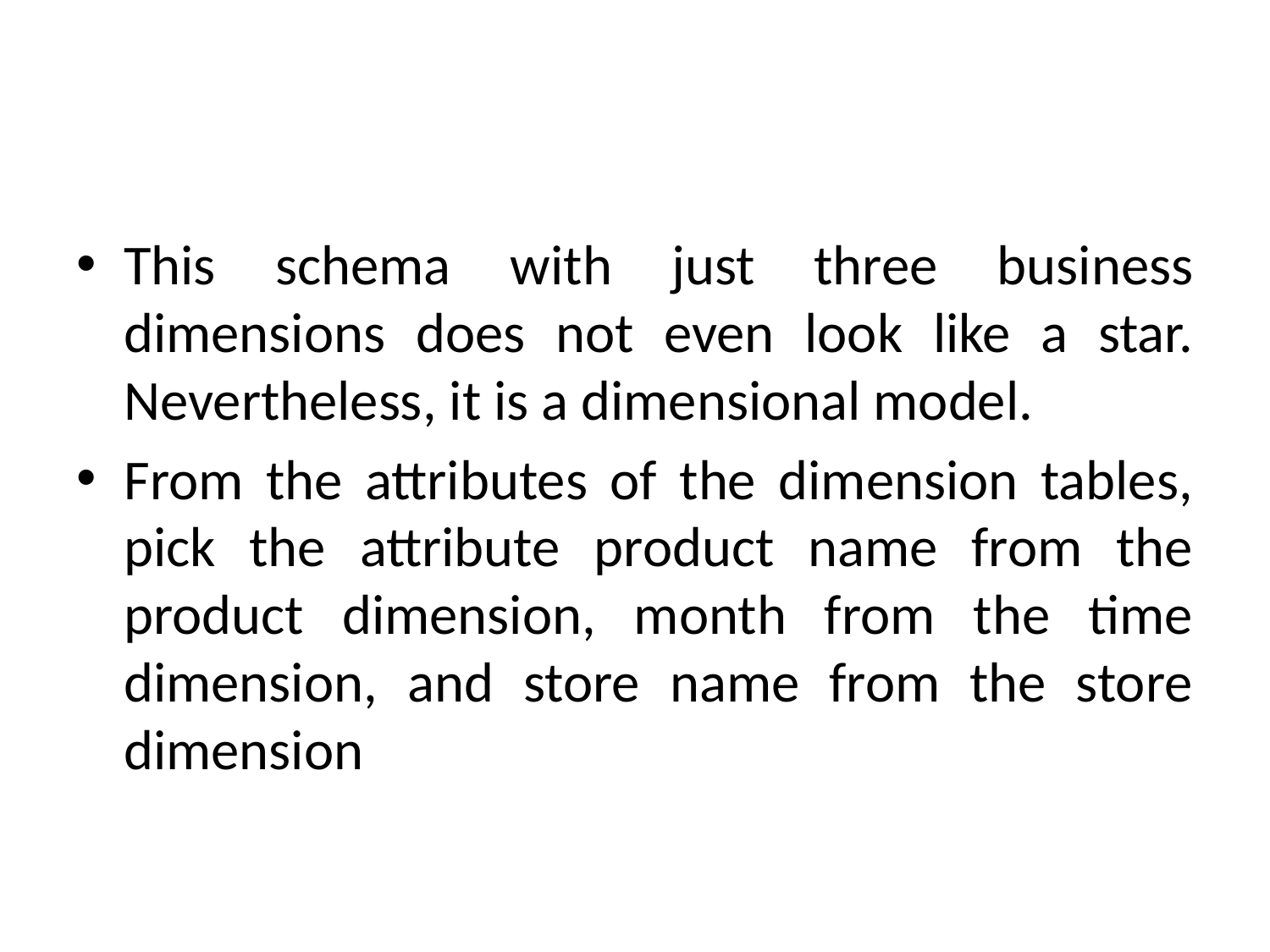

#
This schema with just three business dimensions does not even look like a star. Nevertheless, it is a dimensional model.
From the attributes of the dimension tables, pick the attribute product name from the product dimension, month from the time dimension, and store name from the store dimension